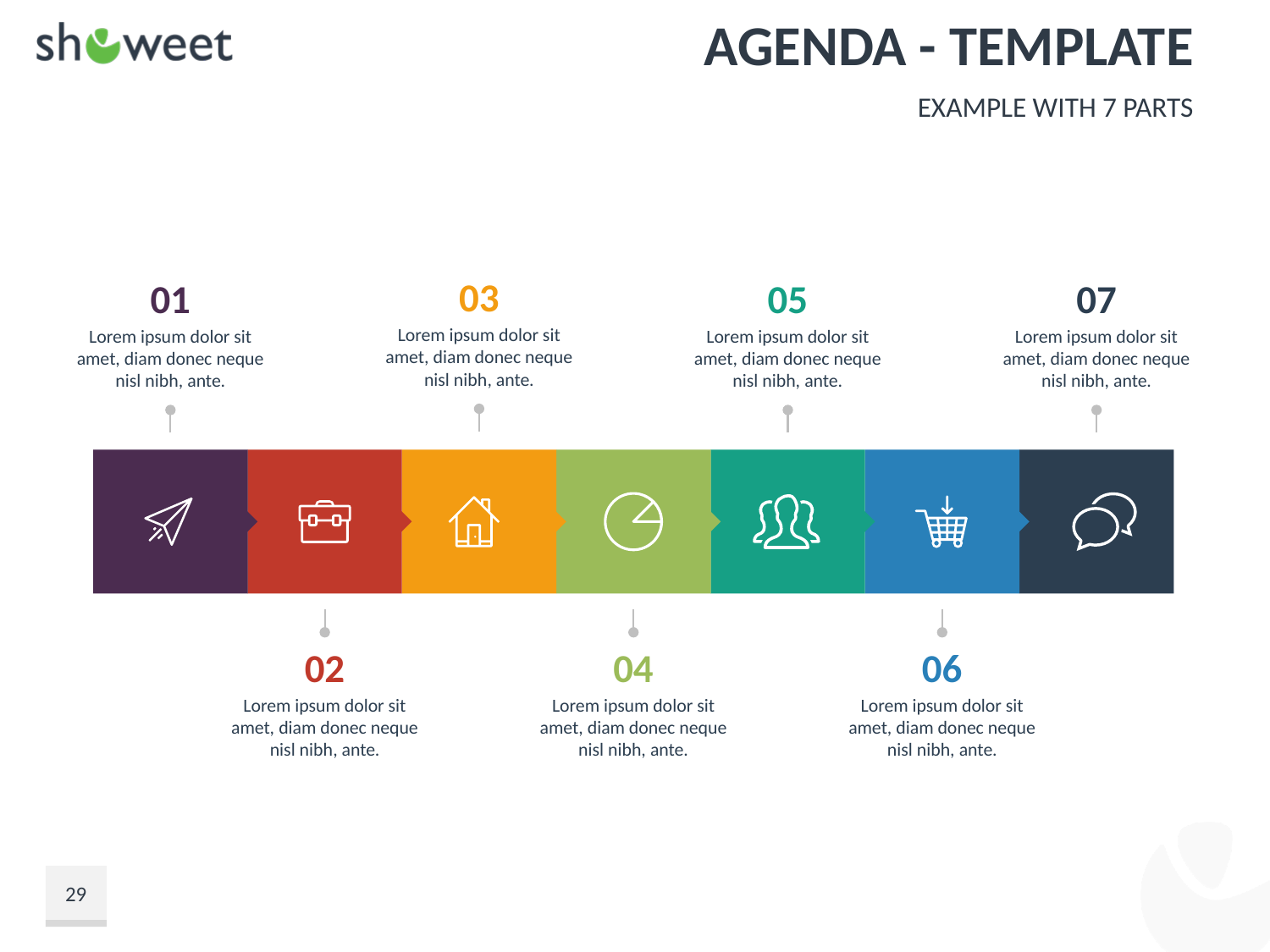

# Agenda - Template
Example With 7 Parts
03
01
05
07
Lorem ipsum dolor sit amet, diam donec neque nisl nibh, ante.
Lorem ipsum dolor sit amet, diam donec neque nisl nibh, ante.
Lorem ipsum dolor sit amet, diam donec neque nisl nibh, ante.
Lorem ipsum dolor sit amet, diam donec neque nisl nibh, ante.

02
Lorem ipsum dolor sit amet, diam donec neque nisl nibh, ante.
04
Lorem ipsum dolor sit amet, diam donec neque nisl nibh, ante.
06
Lorem ipsum dolor sit amet, diam donec neque nisl nibh, ante.
29